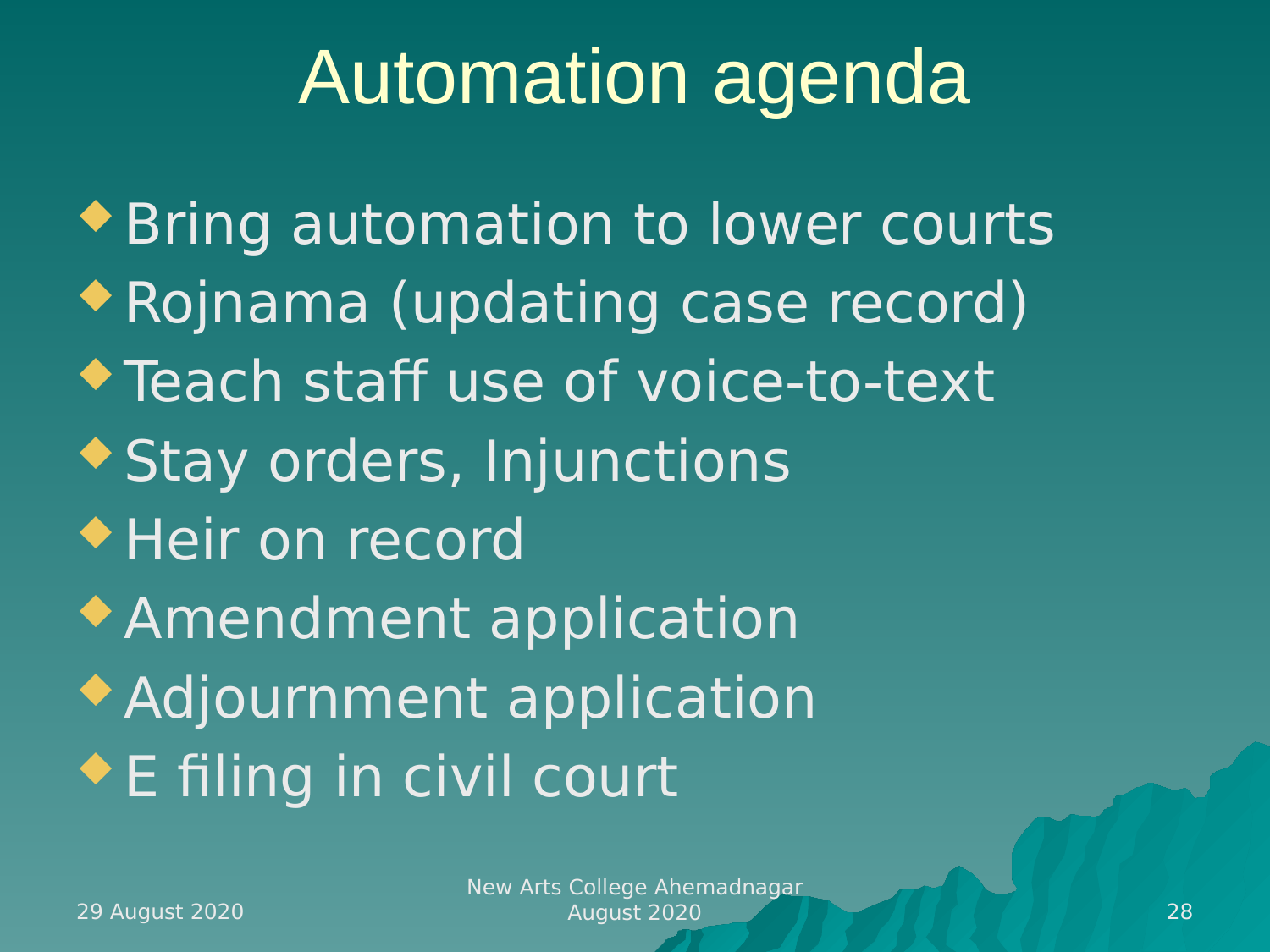

# Automation agenda
Bring automation to lower courts
Rojnama (updating case record)
Teach staff use of voice-to-text
Stay orders, Injunctions
Heir on record
Amendment application
Adjournment application
E filing in civil court

29 August 2020
28
New Arts College Ahemadnagar August 2020